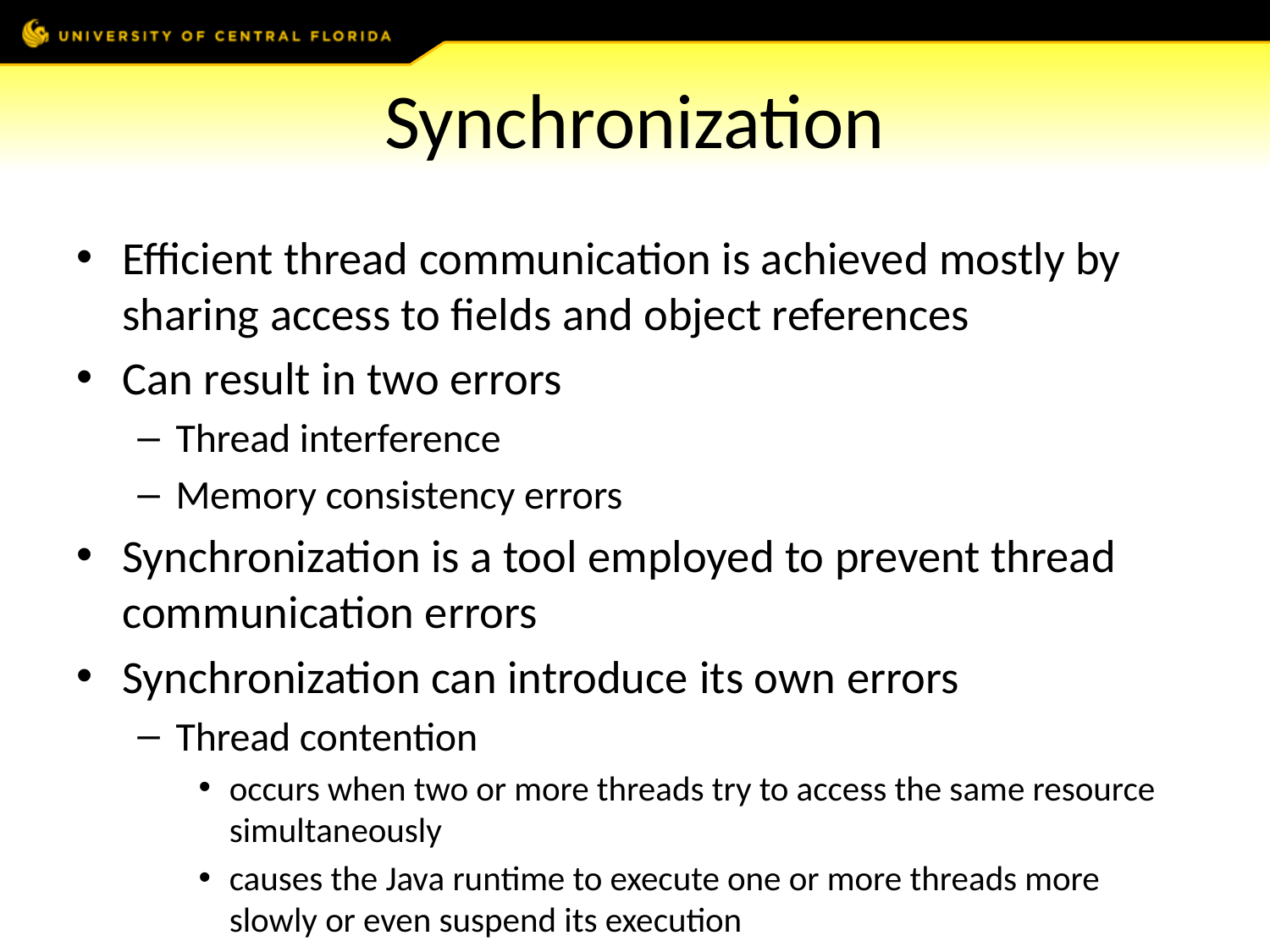

# Synchronization
Efficient thread communication is achieved mostly by sharing access to fields and object references
Can result in two errors
Thread interference
Memory consistency errors
Synchronization is a tool employed to prevent thread communication errors
Synchronization can introduce its own errors
Thread contention
occurs when two or more threads try to access the same resource simultaneously
causes the Java runtime to execute one or more threads more slowly or even suspend its execution